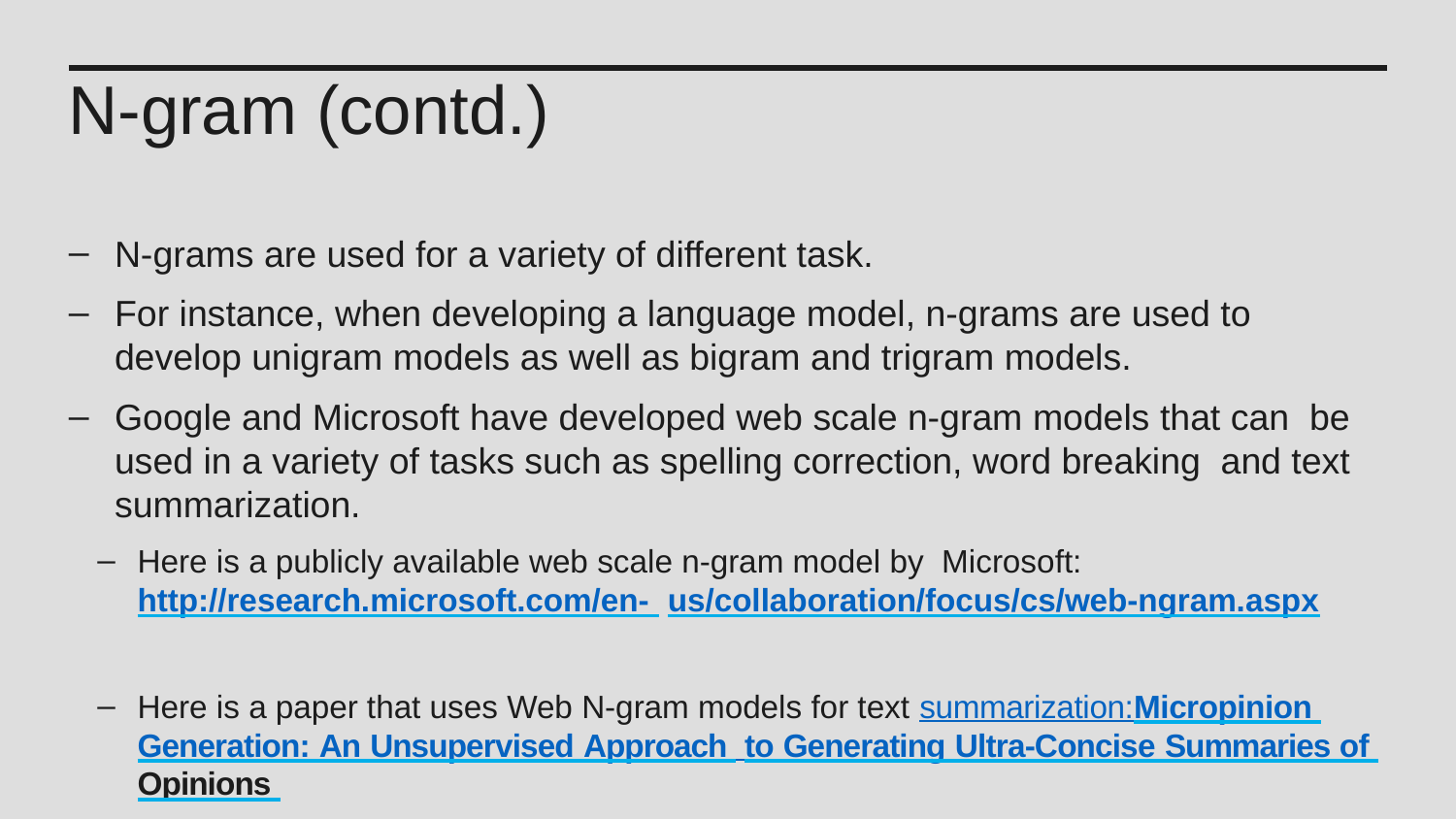

N-gram (contd.)
N-grams are used for a variety of different task.
For instance, when developing a language model, n-grams are used to  develop unigram models as well as bigram and trigram models.
Google and Microsoft have developed web scale n-gram models that can  be used in a variety of tasks such as spelling correction, word breaking  and text summarization.
Here is a publicly available web scale n-gram model by  Microsoft: http://research.microsoft.com/en-  us/collaboration/focus/cs/web-ngram.aspx

Here is a paper that uses Web N-gram models for text summarization:Micropinion Generation: An Unsupervised Approach  to Generating Ultra-Concise Summaries of Opinions